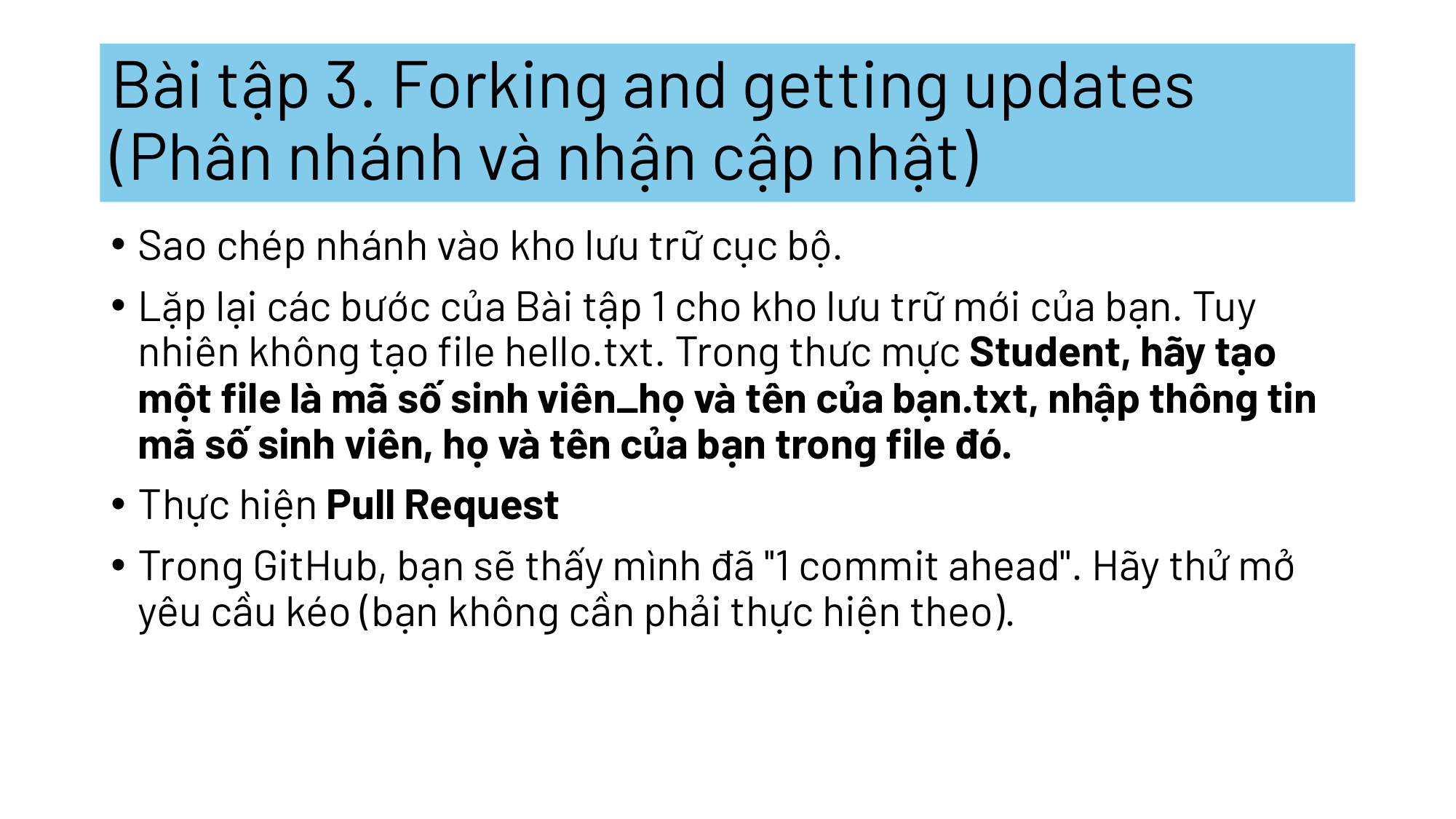

# Bài tập 3. Forking and getting updates (Phân nhánh và nhận cập nhật)
Sao chép nhánh vào kho lưu trữ cục bộ.
Lặp lại các bước của Bài tập 1 cho kho lưu trữ mới của bạn. Tuy nhiên không tạo file hello.txt. Trong thưc mực Student, hãy tạo một file là mã số sinh viên_họ và tên của bạn.txt, nhập thông tin mã số sinh viên, họ và tên của bạn trong file đó.
Thực hiện Pull Request
Trong GitHub, bạn sẽ thấy mình đã ''1 commit ahead''. Hãy thử mở yêu cầu kéo (bạn không cần phải thực hiện theo).